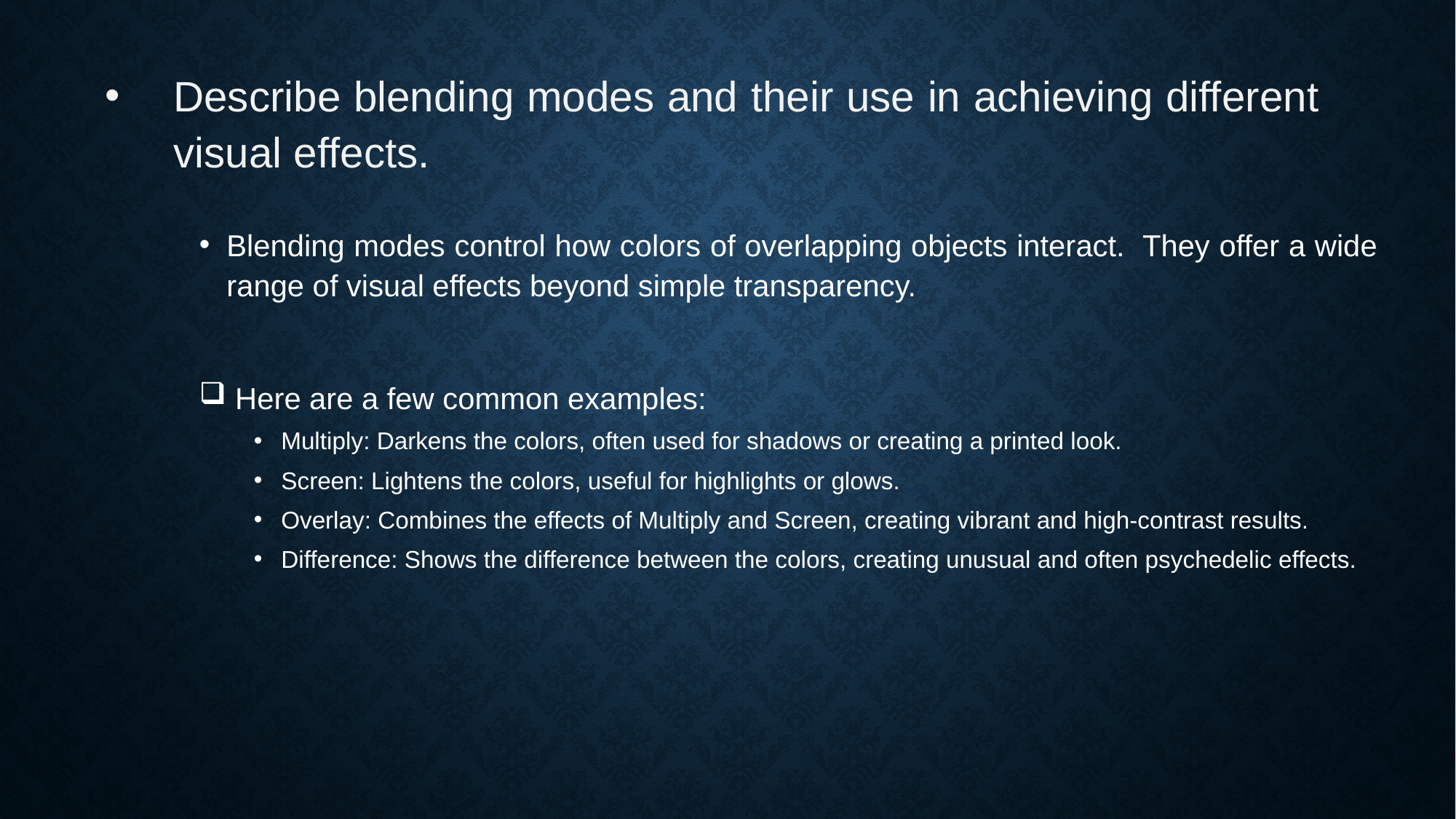

# Describe blending modes and their use in achieving different visual effects.
Blending modes control how colors of overlapping objects interact.  They offer a wide range of visual effects beyond simple transparency.

 Here are a few common examples:
Multiply: Darkens the colors, often used for shadows or creating a printed look.
Screen: Lightens the colors, useful for highlights or glows.
Overlay: Combines the effects of Multiply and Screen, creating vibrant and high-contrast results.
Difference: Shows the difference between the colors, creating unusual and often psychedelic effects.